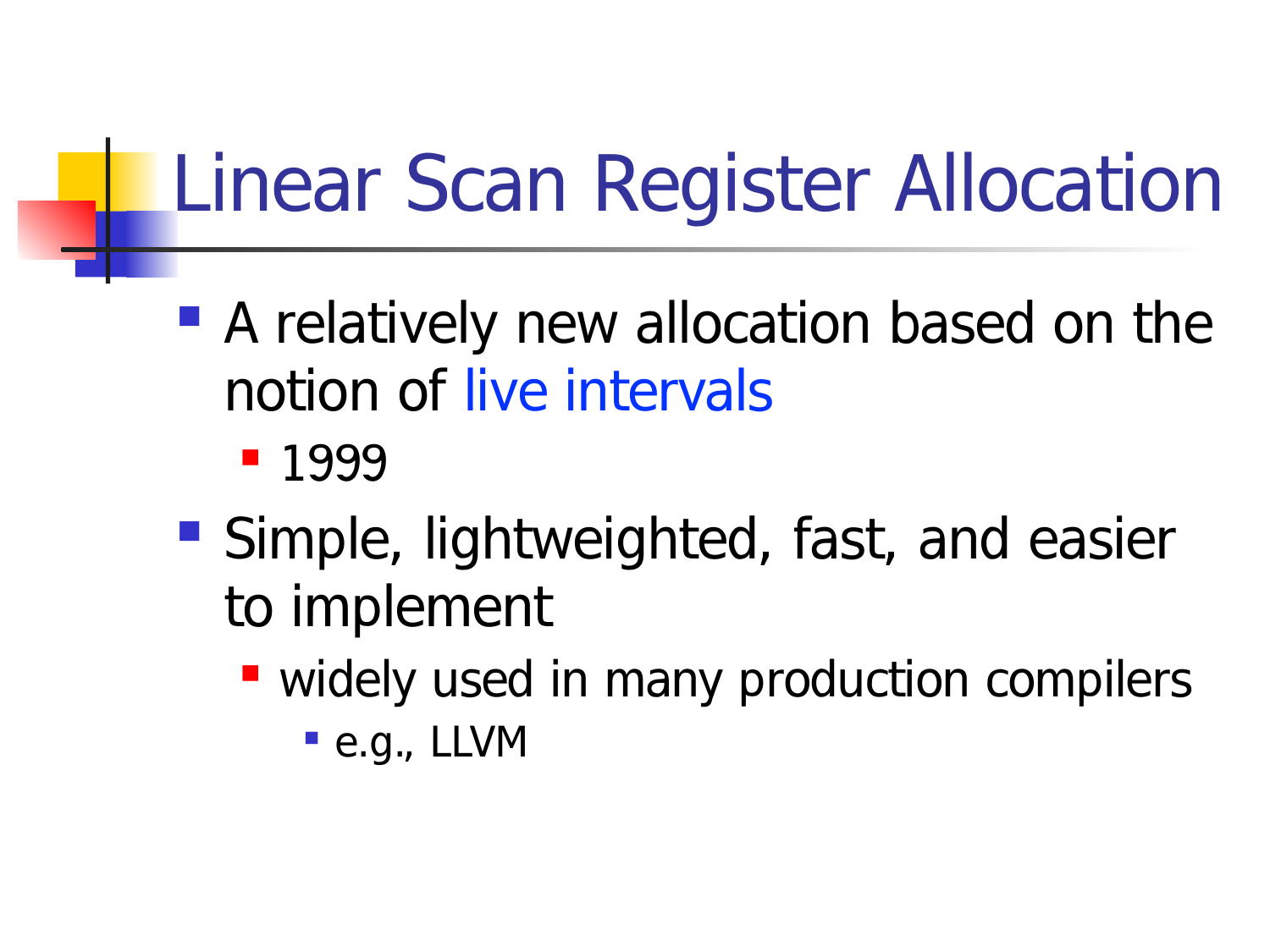

# Linear Scan Register Allocation
A relatively new allocation based on the notion of live intervals
1999
Simple, lightweighted, fast, and easier to implement
widely used in many production compilers
e.g., LLVM